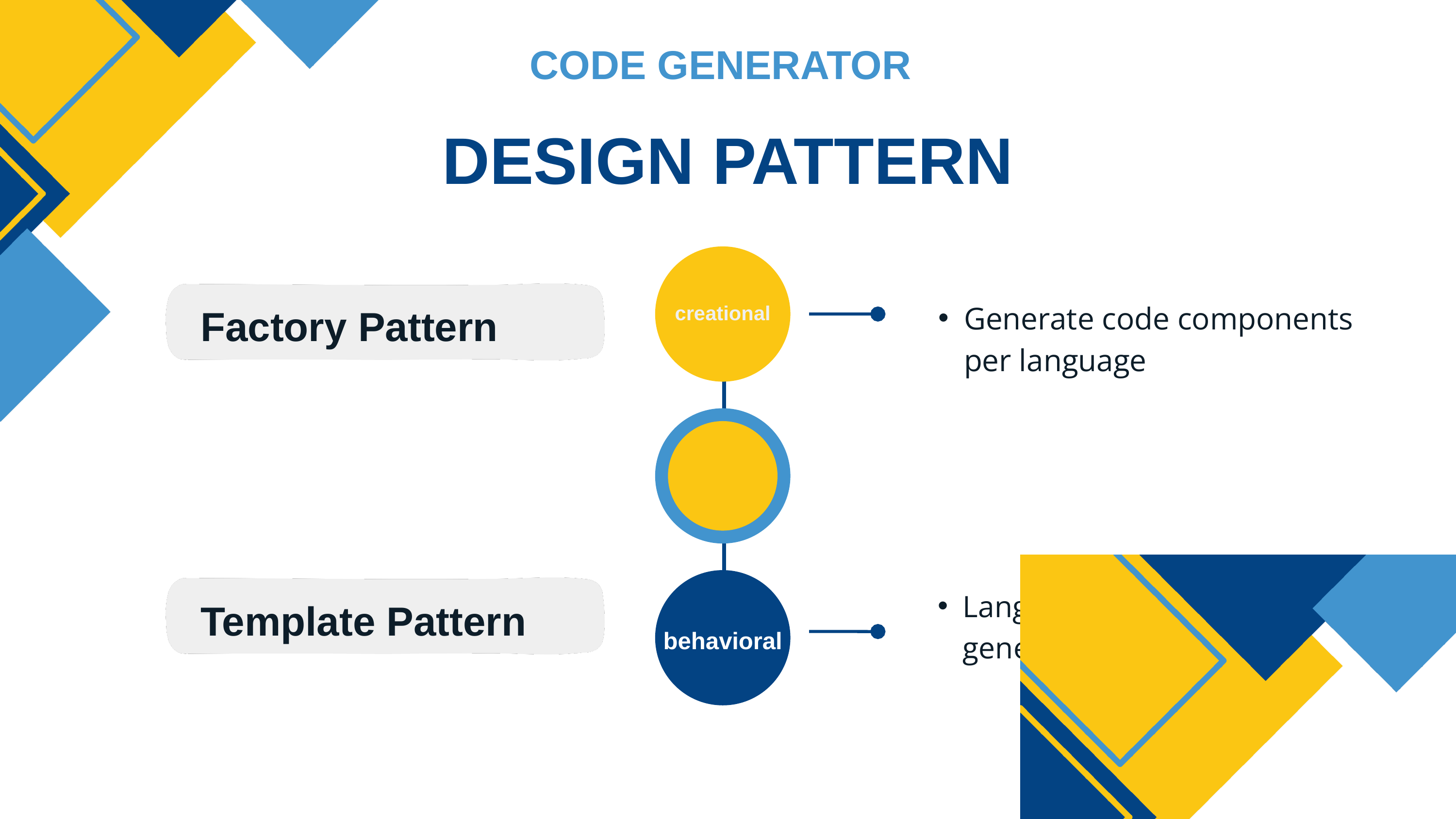

CODE GENERATOR
DESIGN PATTERN

creational

Factory Pattern
Generate code components per language

Template Pattern
Language-agnostic generation flow

behavioral